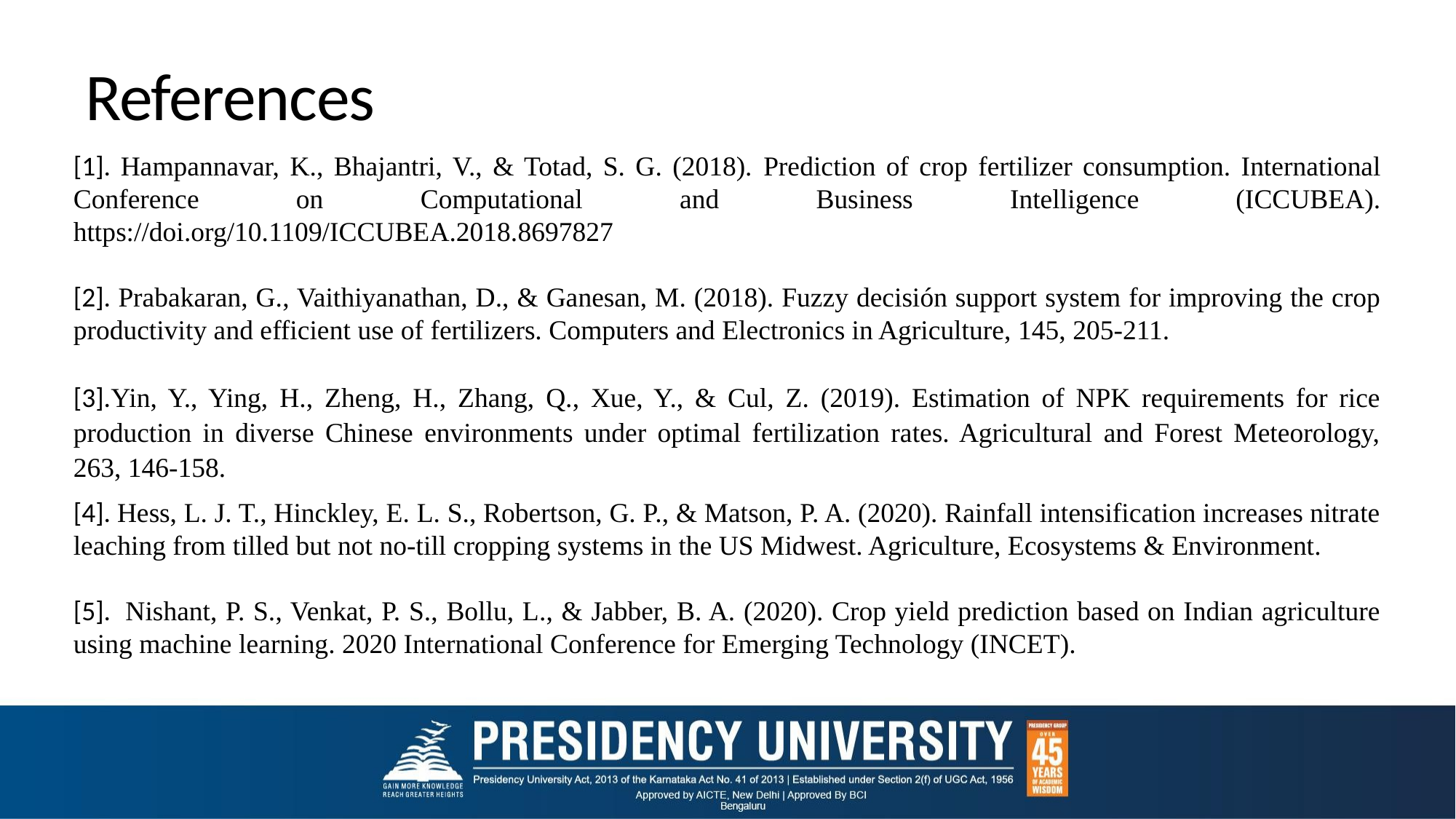

# References
[1]. Hampannavar, K., Bhajantri, V., & Totad, S. G. (2018). Prediction of crop fertilizer consumption. International Conference on Computational and Business Intelligence (ICCUBEA). https://doi.org/10.1109/ICCUBEA.2018.8697827

[2]. Prabakaran, G., Vaithiyanathan, D., & Ganesan, M. (2018). Fuzzy decisión support system for improving the crop productivity and efficient use of fertilizers. Computers and Electronics in Agriculture, 145, 205-211.

[3].Yin, Y., Ying, H., Zheng, H., Zhang, Q., Xue, Y., & Cul, Z. (2019). Estimation of NPK requirements for rice production in diverse Chinese environments under optimal fertilization rates. Agricultural and Forest Meteorology, 263, 146-158.
[4]. Hess, L. J. T., Hinckley, E. L. S., Robertson, G. P., & Matson, P. A. (2020). Rainfall intensification increases nitrate leaching from tilled but not no-till cropping systems in the US Midwest. Agriculture, Ecosystems & Environment.

[5].  Nishant, P. S., Venkat, P. S., Bollu, L., & Jabber, B. A. (2020). Crop yield prediction based on Indian agriculture using machine learning. 2020 International Conference for Emerging Technology (INCET).